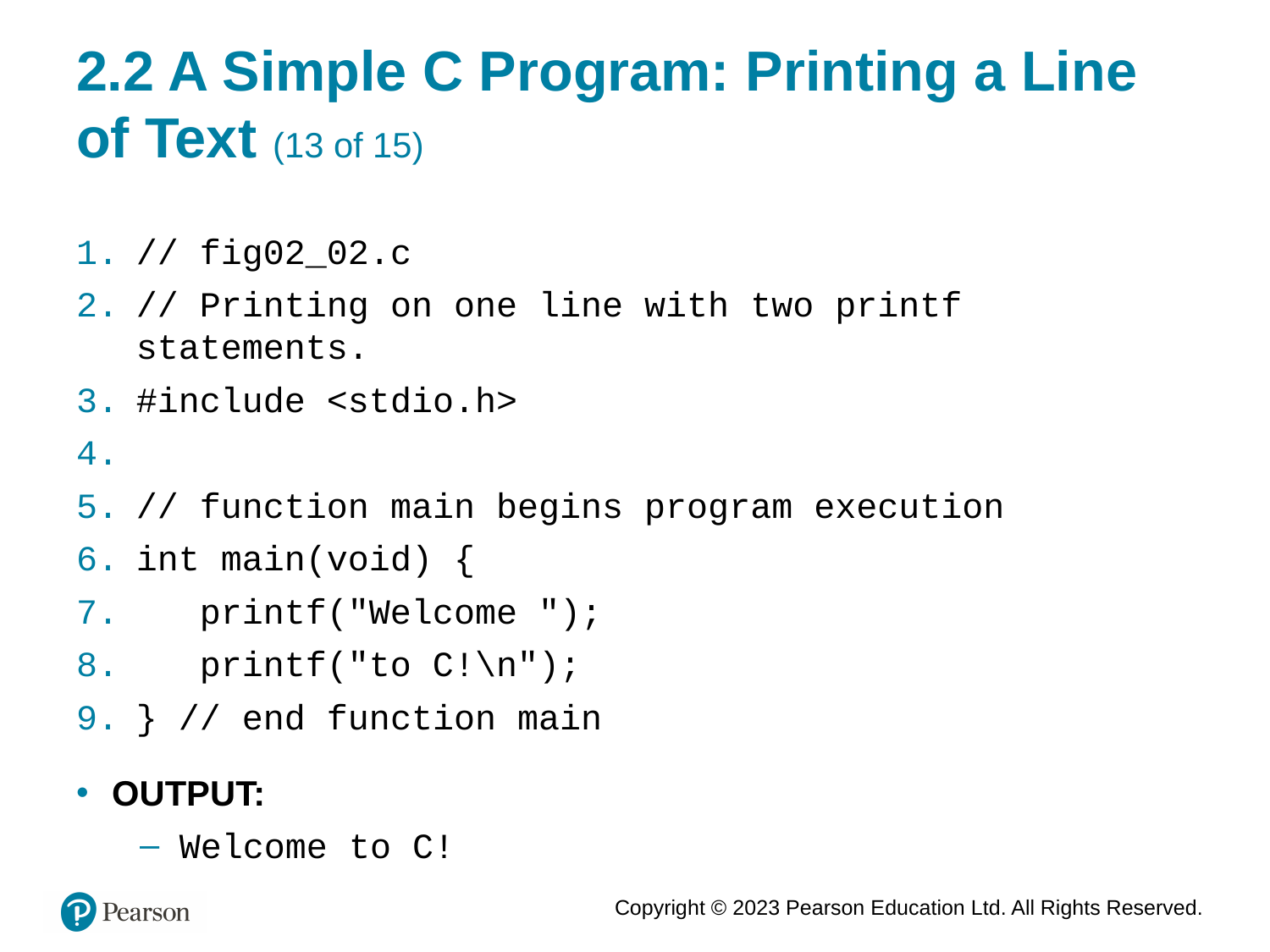

# 2.2 A Simple C Program: Printing a Line of Text (13 of 15)
// fig02_02.c
// Printing on one line with two printf statements.
#include <stdio.h>

// function main begins program execution
int main(void) {
   printf("Welcome ");
   printf("to C!\n");
} // end function main
OUTPUT:
Welcome to C!